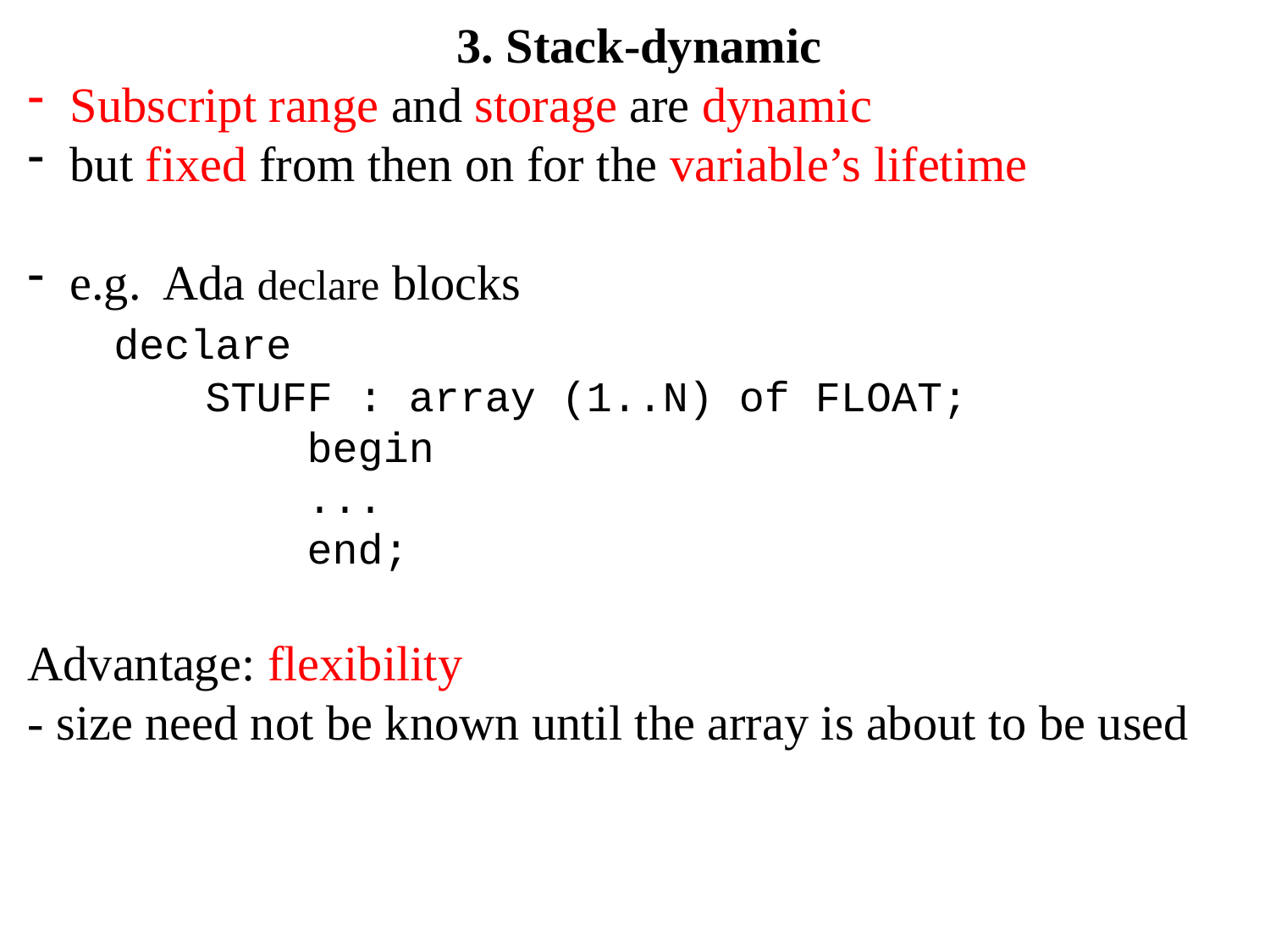

3. Stack-dynamic
 Subscript range and storage are dynamic
 but fixed from then on for the variable’s lifetime
 e.g.  Ada declare blocks
       declare
       STUFF : array (1..N) of FLOAT;
           begin
           ...
           end;

Advantage: flexibility
- size need not be known until the array is about to be used